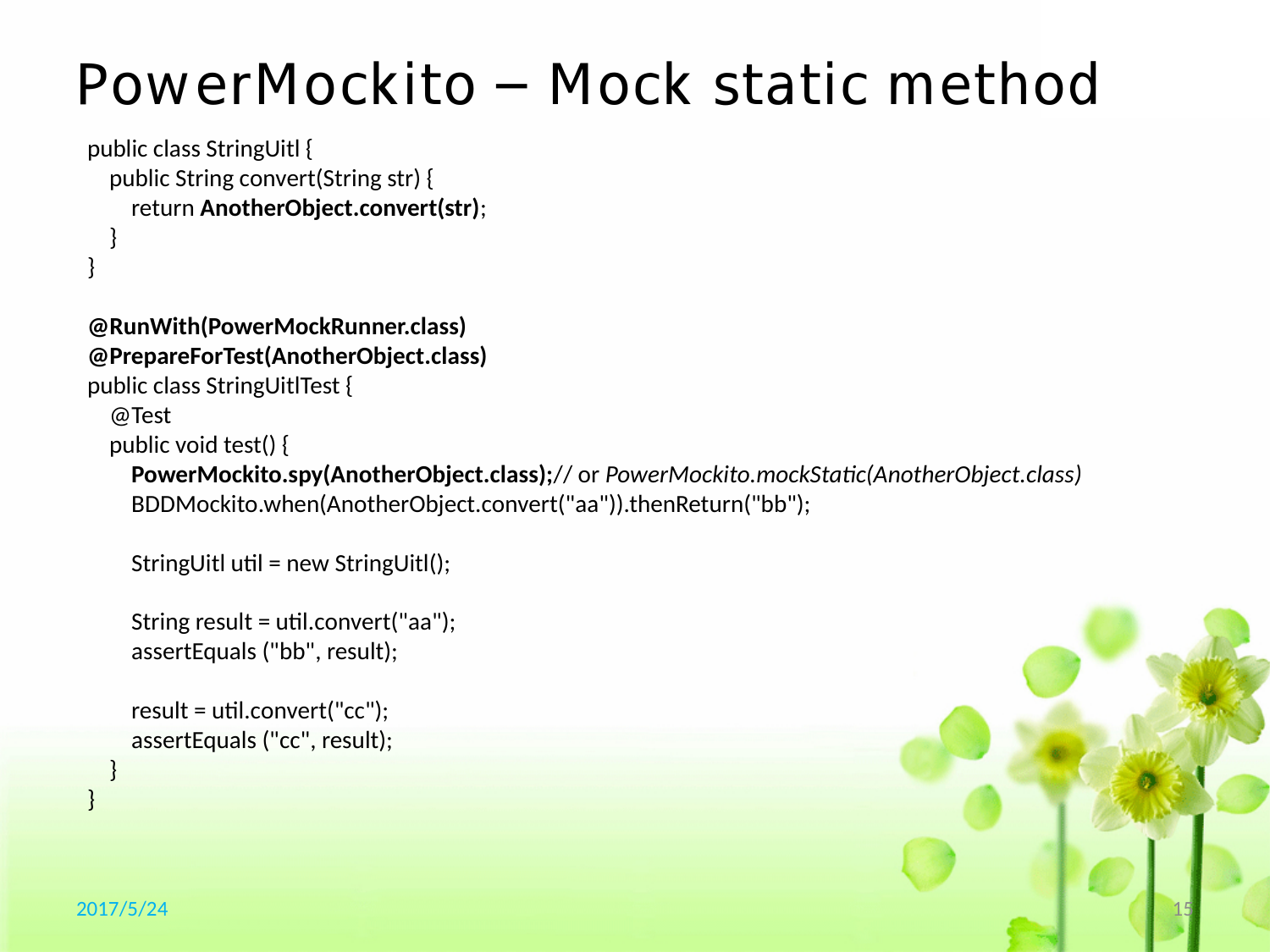

# PowerMockito – Mock static method
public class StringUitl {
    public String convert(String str) {
        return AnotherObject.convert(str);
    }
}

@RunWith(PowerMockRunner.class)
@PrepareForTest(AnotherObject.class)
public class StringUitlTest {
    @Test
    public void test() {
        PowerMockito.spy(AnotherObject.class);// or PowerMockito.mockStatic(AnotherObject.class)
        BDDMockito.when(AnotherObject.convert("aa")).thenReturn("bb");

        StringUitl util = new StringUitl();

        String result = util.convert("aa");
        assertEquals ("bb", result);

        result = util.convert("cc");
        assertEquals ("cc", result);
    }
}
2017/5/24
15